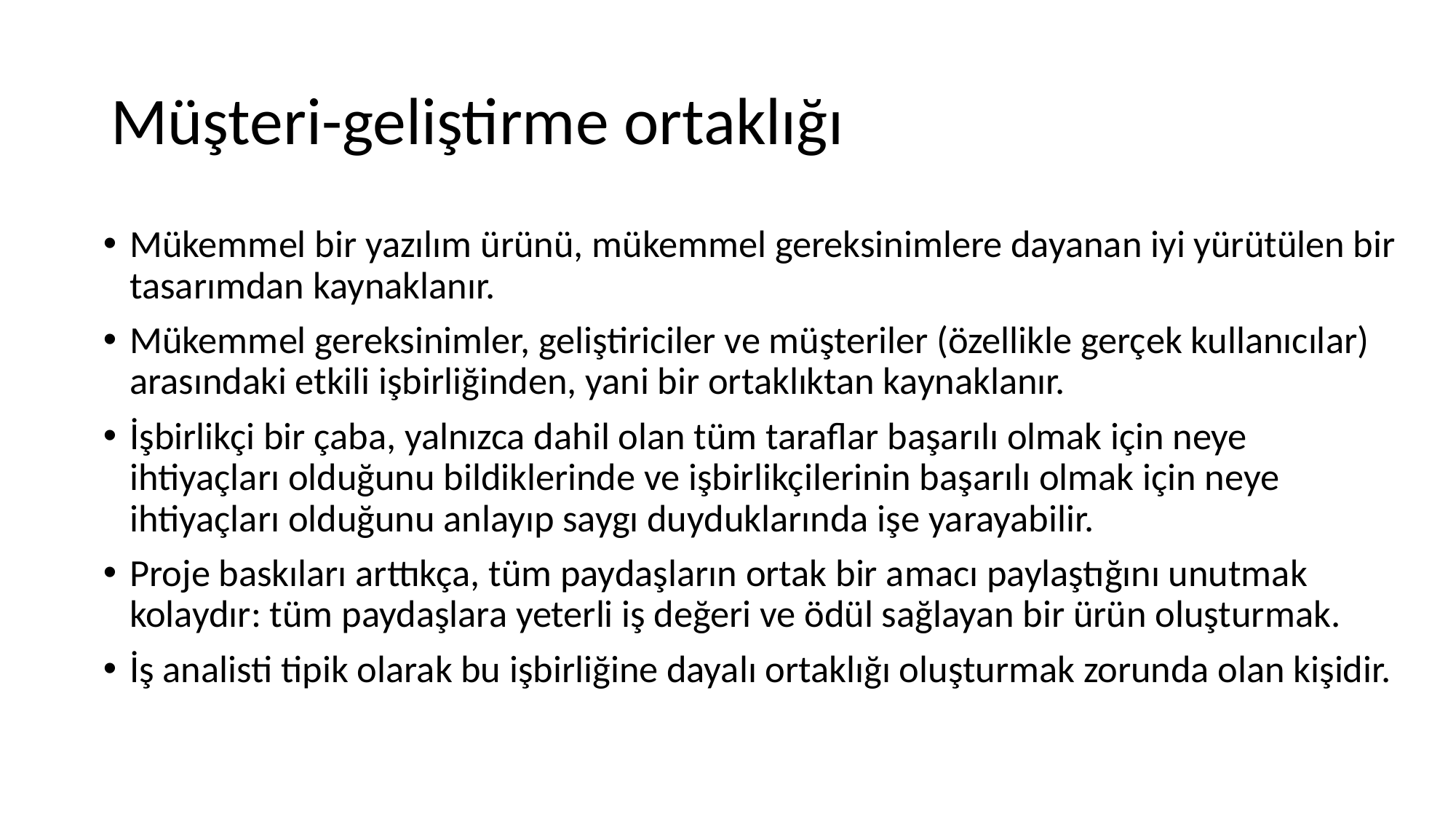

# Müşteri-geliştirme ortaklığı
Mükemmel bir yazılım ürünü, mükemmel gereksinimlere dayanan iyi yürütülen bir tasarımdan kaynaklanır.
Mükemmel gereksinimler, geliştiriciler ve müşteriler (özellikle gerçek kullanıcılar) arasındaki etkili işbirliğinden, yani bir ortaklıktan kaynaklanır.
İşbirlikçi bir çaba, yalnızca dahil olan tüm taraflar başarılı olmak için neye ihtiyaçları olduğunu bildiklerinde ve işbirlikçilerinin başarılı olmak için neye ihtiyaçları olduğunu anlayıp saygı duyduklarında işe yarayabilir.
Proje baskıları arttıkça, tüm paydaşların ortak bir amacı paylaştığını unutmak kolaydır: tüm paydaşlara yeterli iş değeri ve ödül sağlayan bir ürün oluşturmak.
İş analisti tipik olarak bu işbirliğine dayalı ortaklığı oluşturmak zorunda olan kişidir.